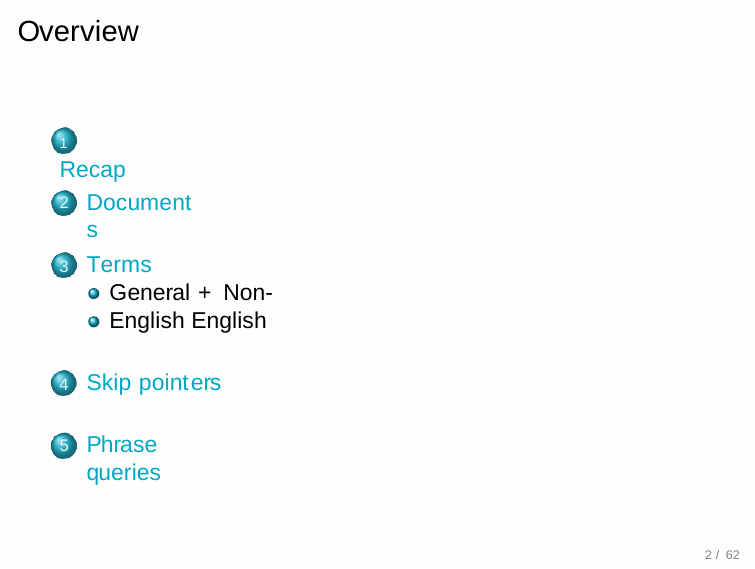

# Overview
1    Recap

Documents

2
Terms
General + Non-English English

Skip pointers

Phrase queries

5
2 / 62